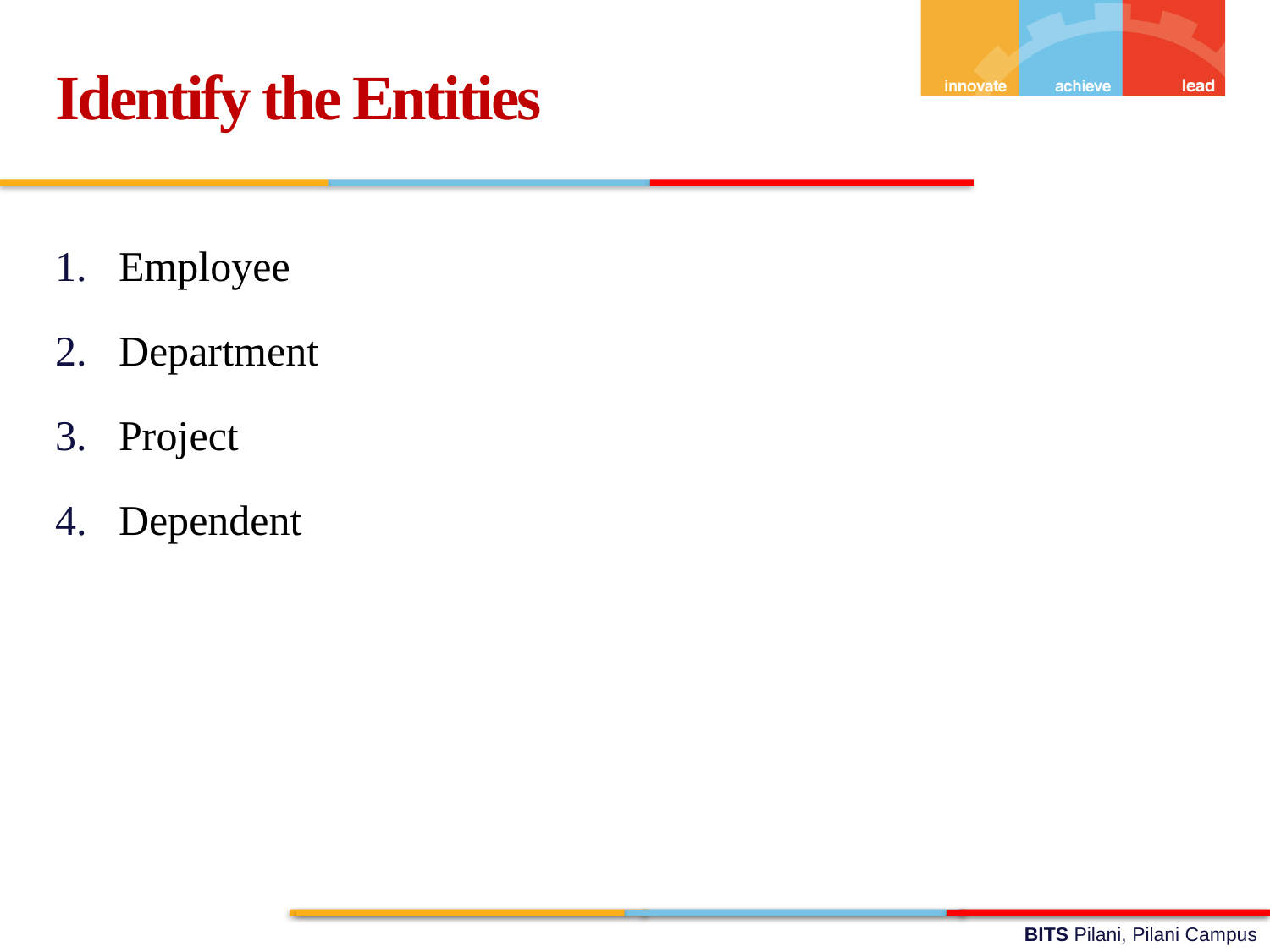

Identify the Entities
Employee
Department
Project
Dependent